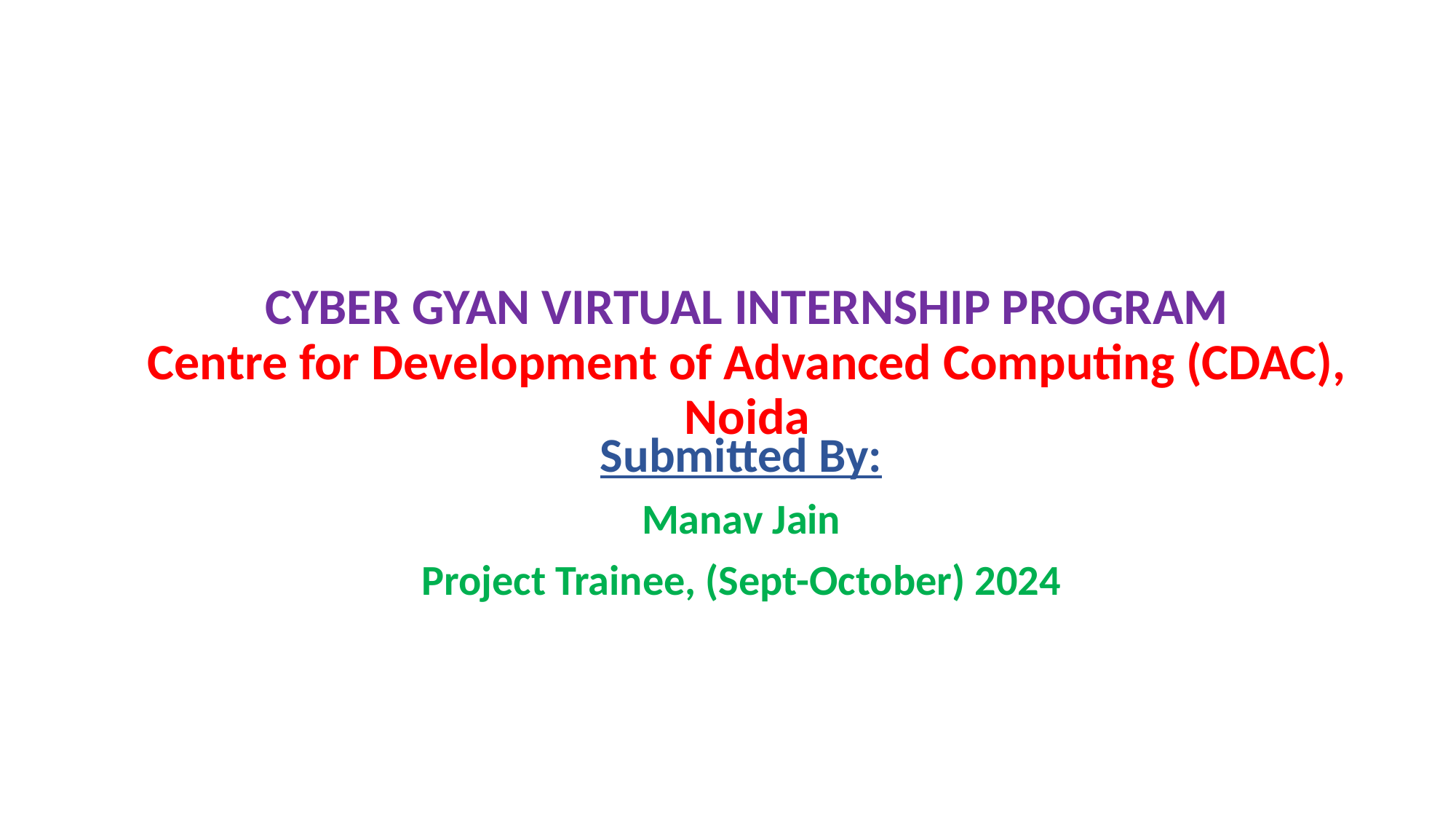

# CYBER GYAN VIRTUAL INTERNSHIP PROGRAM Centre for Development of Advanced Computing (CDAC), Noida
Submitted By:
Manav Jain
Project Trainee, (Sept-October) 2024